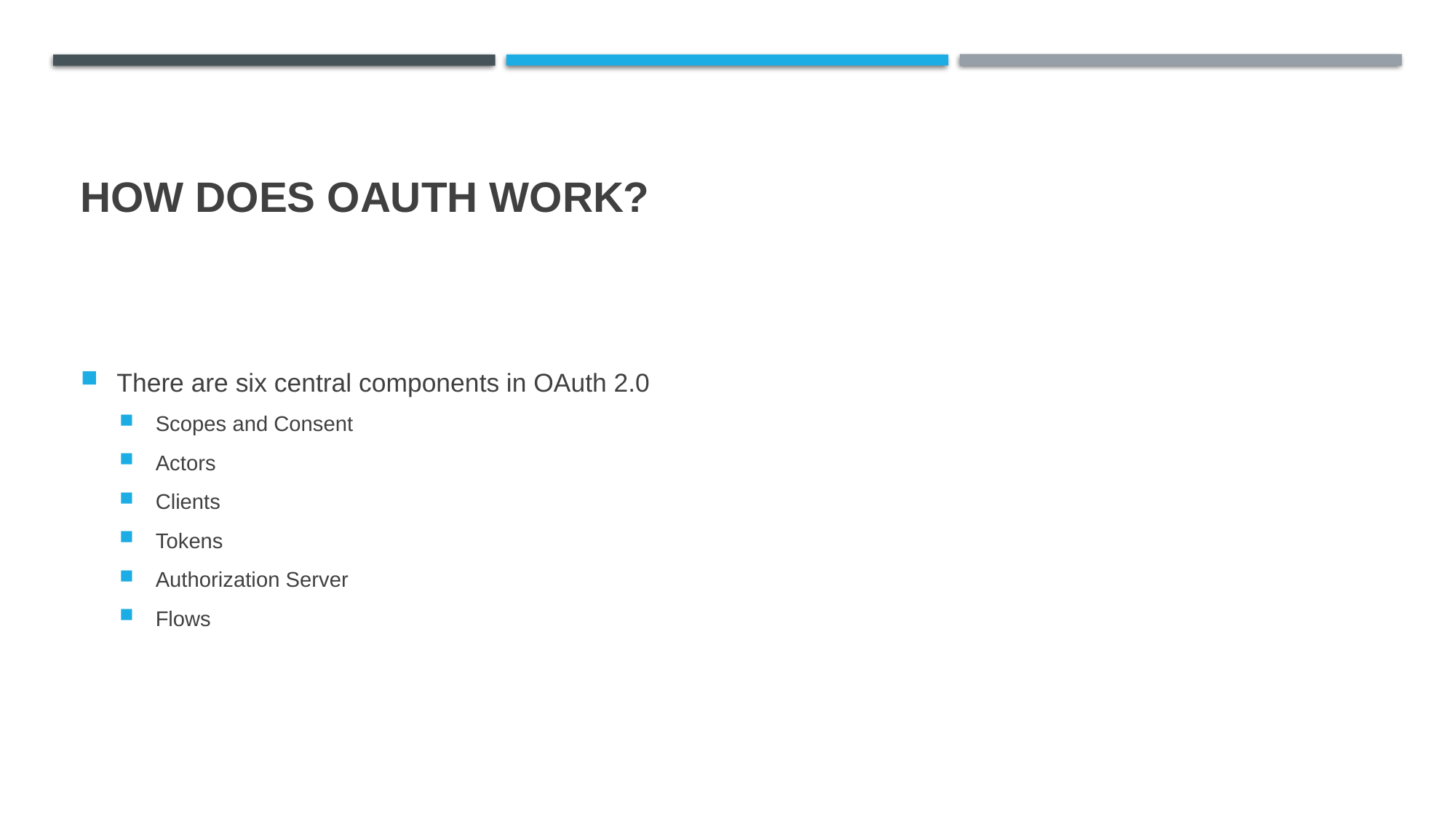

# How does Oauth Work?
There are six central components in OAuth 2.0
Scopes and Consent
Actors
Clients
Tokens
Authorization Server
Flows